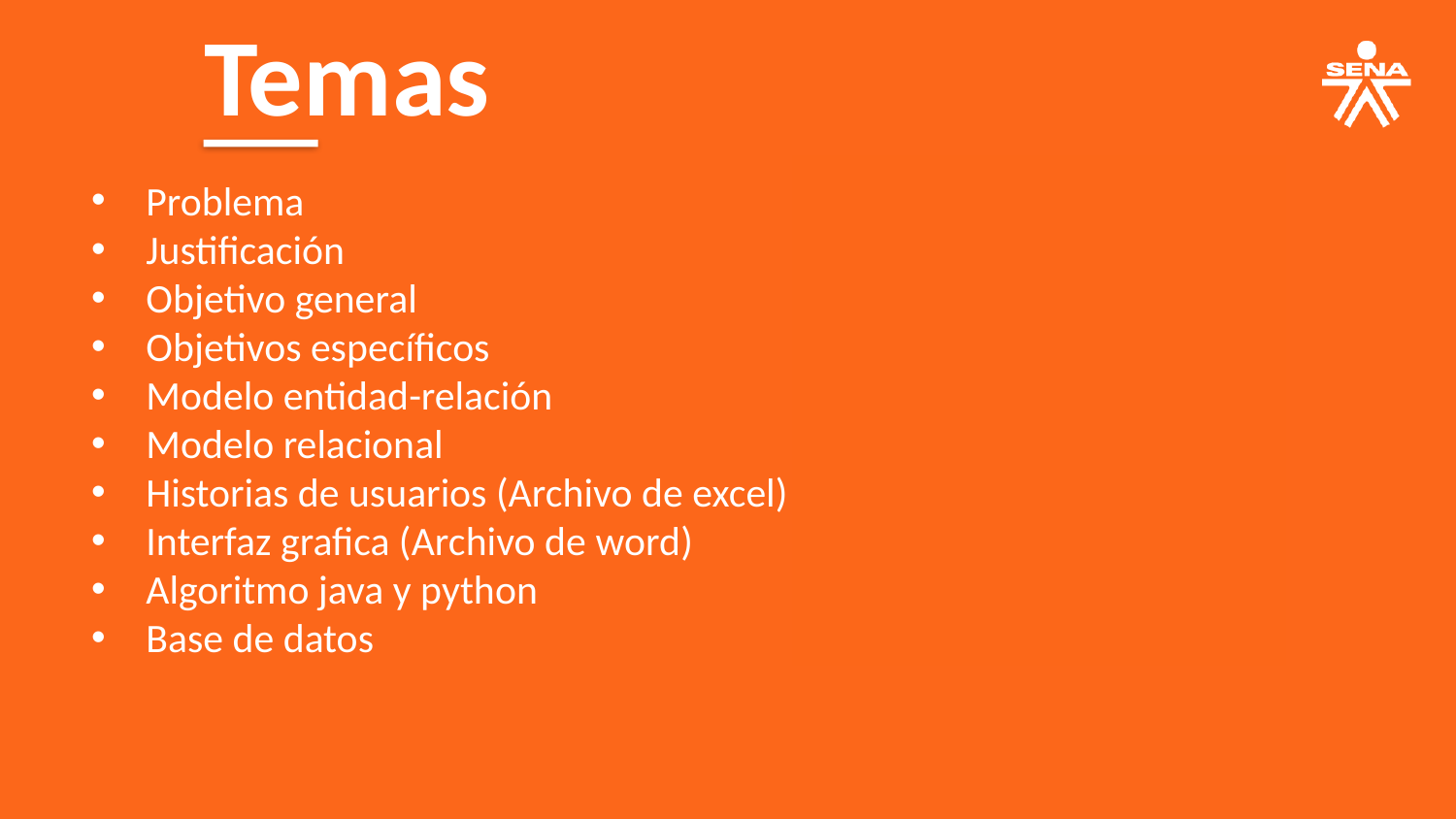

Temas

Problema
Justificación
Objetivo general
Objetivos específicos
Modelo entidad-relación
Modelo relacional
Historias de usuarios (Archivo de excel)
Interfaz grafica (Archivo de word)
Algoritmo java y python
Base de datos